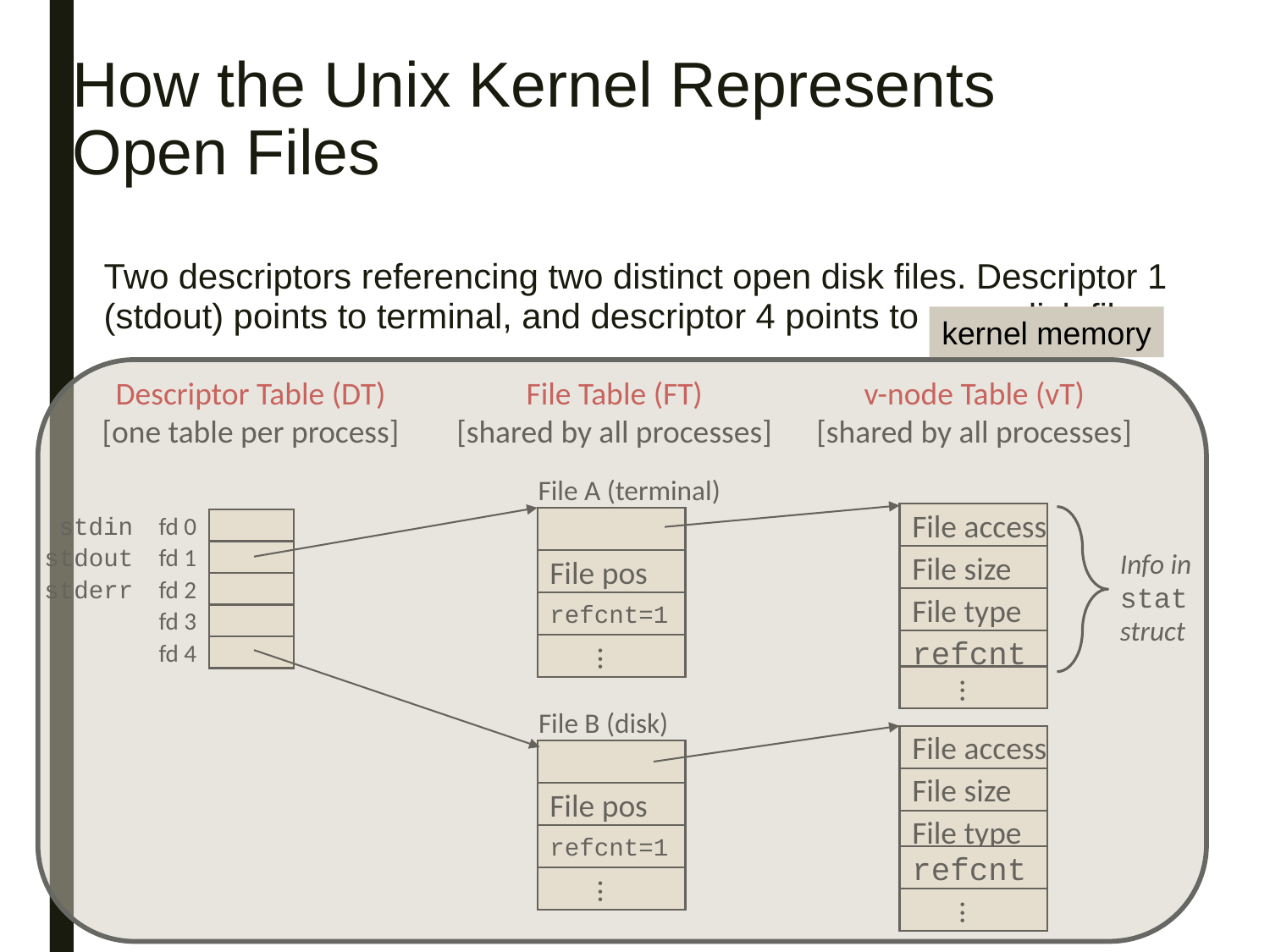

# How the Unix Kernel Represents Open Files
Two descriptors referencing two distinct open disk files. Descriptor 1 (stdout) points to terminal, and descriptor 4 points to open disk file

kernel memory

Descriptor Table (DT)
[one table per process]
File Table (FT)
[shared by all processes]
v-node Table (vT)
[shared by all processes]
File A (terminal)
stdin
File access

fd 0

stdout
Info in
stat struct
fd 1

File size
File pos
stderr
fd 2

File type
refcnt=1
fd 3

refcnt
...
fd 4

...
File B (disk)

File access

File size
File pos
File type
refcnt=1
refcnt
...
...